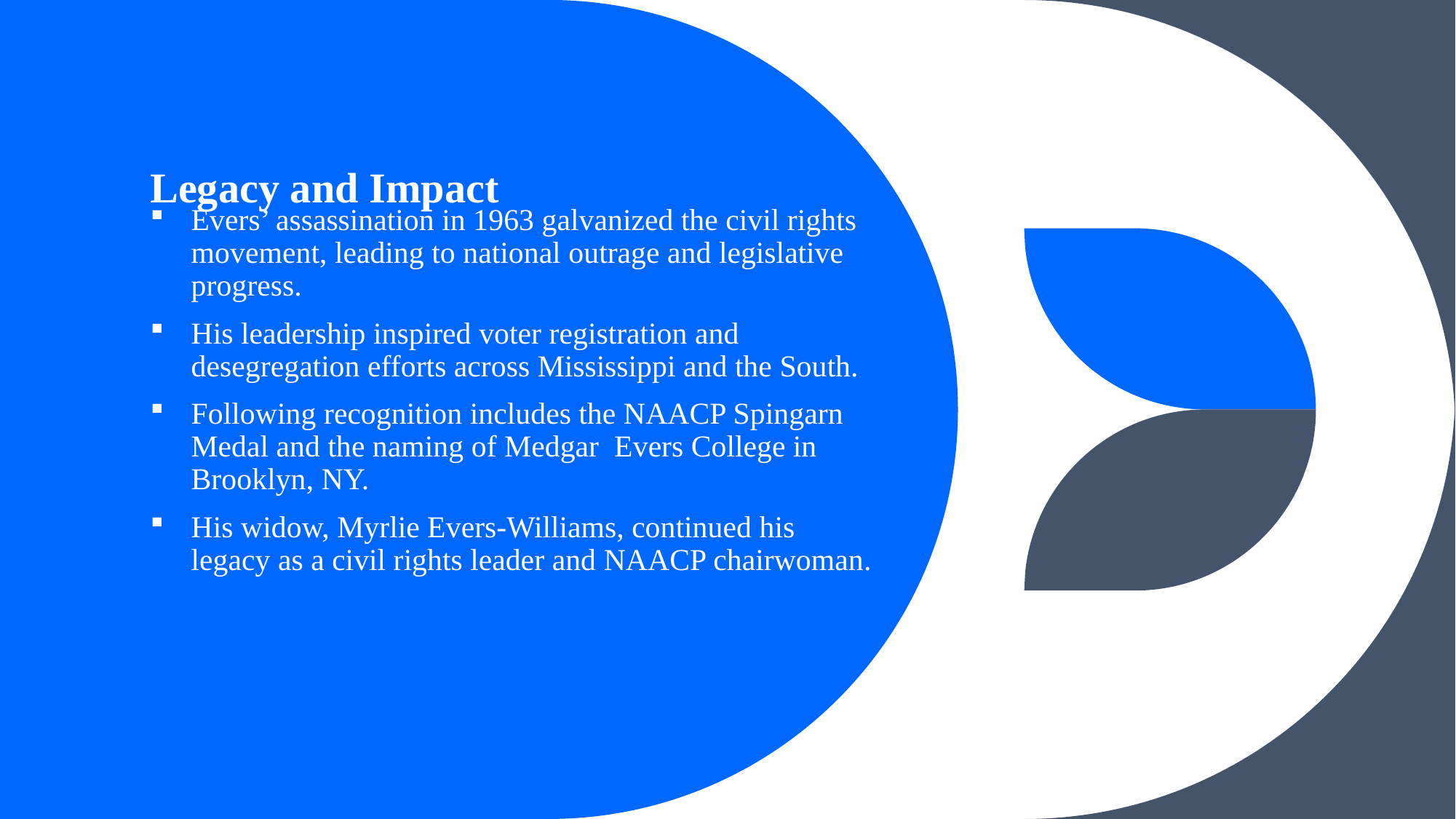

# Legacy and Impact
Evers’ assassination in 1963 galvanized the civil rights movement, leading to national outrage and legislative progress.
His leadership inspired voter registration and desegregation efforts across Mississippi and the South.
Following recognition includes the NAACP Spingarn Medal and the naming of Medgar  Evers College in Brooklyn, NY.
His widow, Myrlie Evers-Williams, continued his legacy as a civil rights leader and NAACP chairwoman.